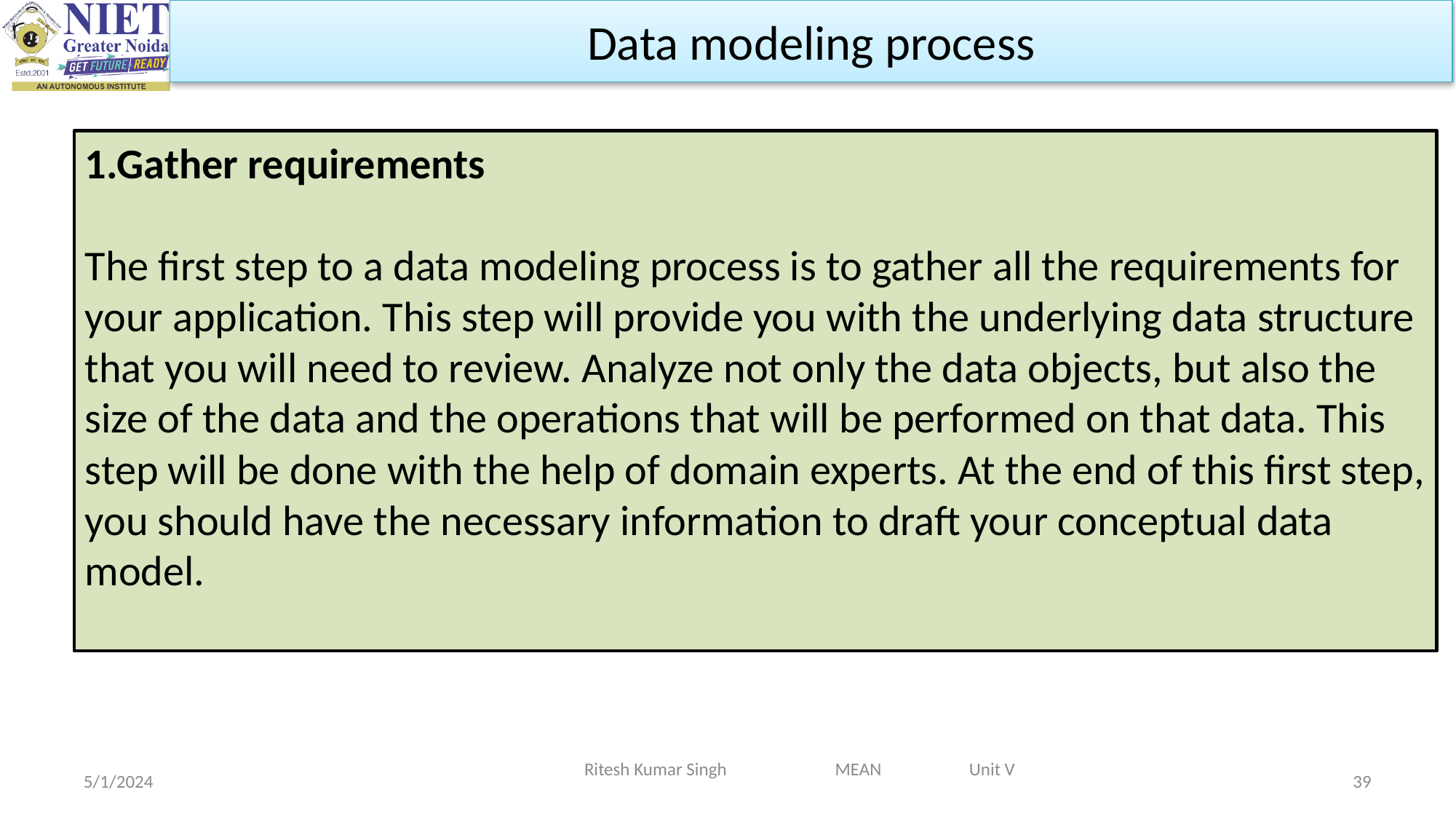

Data modeling process
1.Gather requirements

The first step to a data modeling process is to gather all the requirements for your application. This step will provide you with the underlying data structure that you will need to review. Analyze not only the data objects, but also the size of the data and the operations that will be performed on that data. This step will be done with the help of domain experts. At the end of this first step, you should have the necessary information to draft your conceptual data model.

Ritesh Kumar Singh                          MEAN                     Unit V
5/1/2024
39